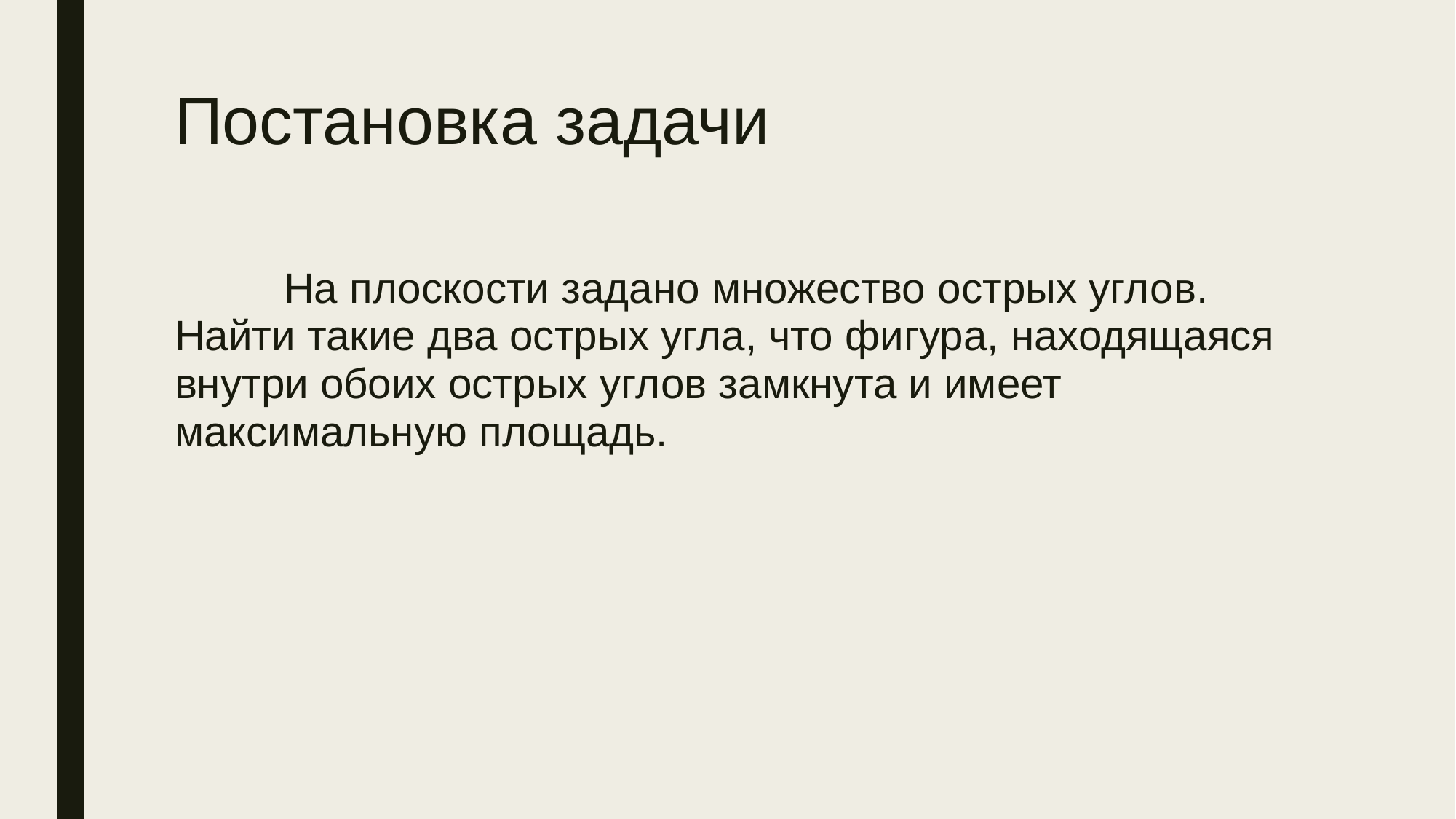

# Постановка задачи
	На плоскости задано множество острых углов. Найти такие два острых угла, что фигура, находящаяся внутри обоих острых углов замкнута и имеет максимальную площадь.